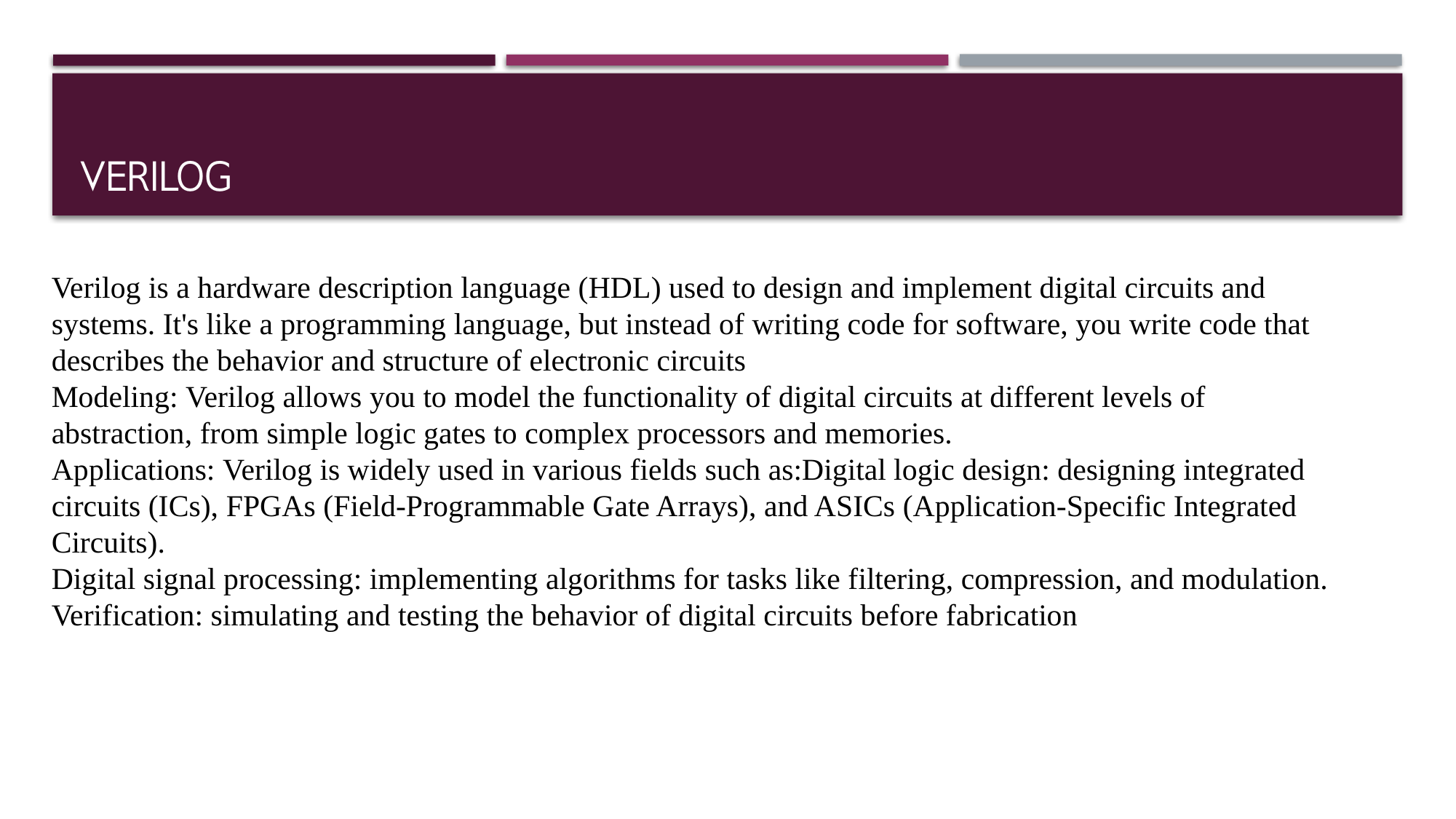

# Verilog
Verilog is a hardware description language (HDL) used to design and implement digital circuits and systems. It's like a programming language, but instead of writing code for software, you write code that describes the behavior and structure of electronic circuits
Modeling: Verilog allows you to model the functionality of digital circuits at different levels of abstraction, from simple logic gates to complex processors and memories.
Applications: Verilog is widely used in various fields such as:Digital logic design: designing integrated circuits (ICs), FPGAs (Field-Programmable Gate Arrays), and ASICs (Application-Specific Integrated Circuits).
Digital signal processing: implementing algorithms for tasks like filtering, compression, and modulation.
Verification: simulating and testing the behavior of digital circuits before fabrication